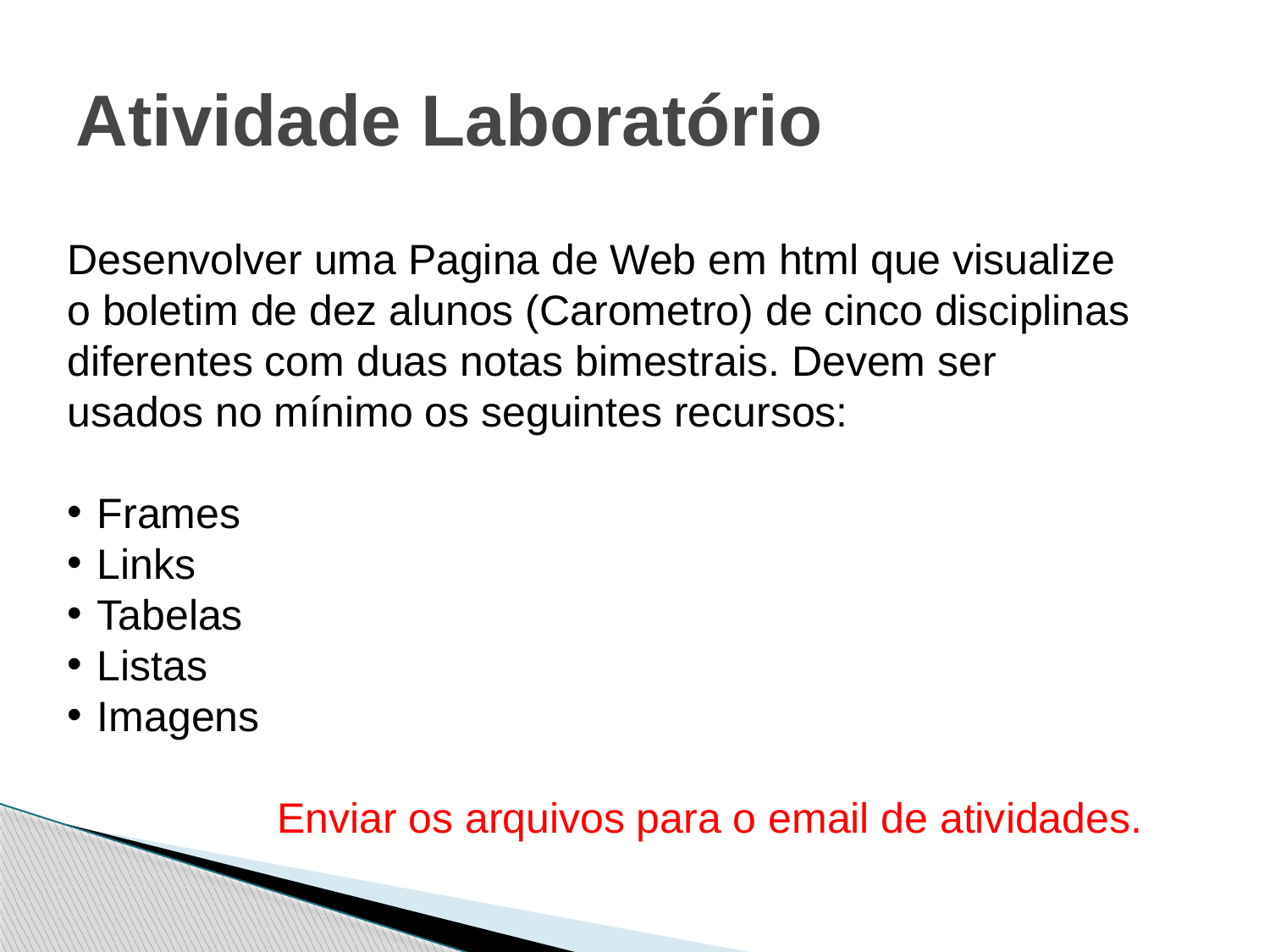

# Atividade Laboratório
Desenvolver uma Pagina de Web em html que visualize o boletim de dez alunos (Carometro) de cinco disciplinas diferentes com duas notas bimestrais. Devem ser usados no mínimo os seguintes recursos:

Frames
Links
Tabelas
Listas
Imagens

Enviar os arquivos para o email de atividades.